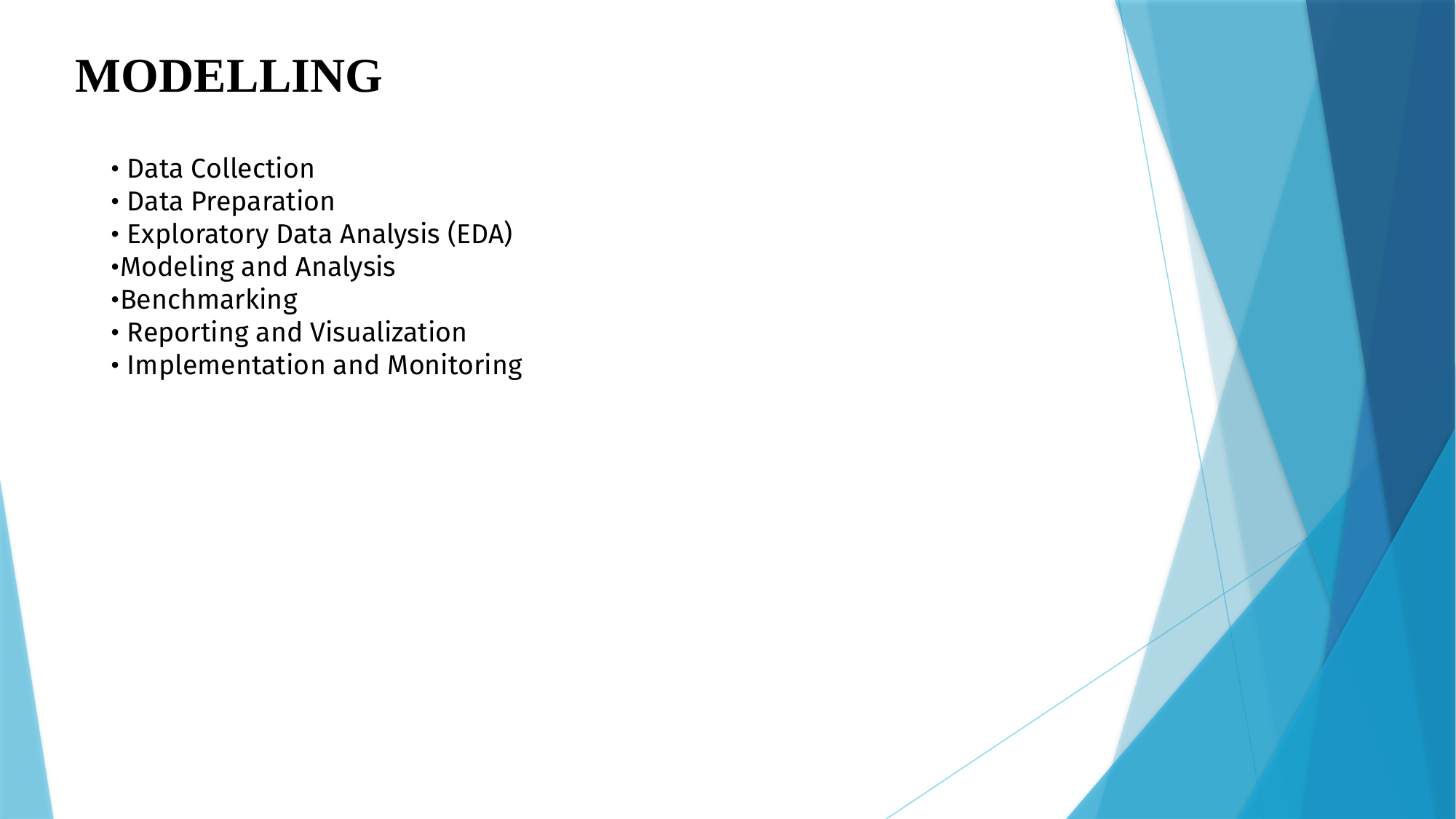

MODELLING
• Data Collection
• Data Preparation
• Exploratory Data Analysis (EDA)
•Modeling and Analysis
•Benchmarking
• Reporting and Visualization
• Implementation and Monitoring